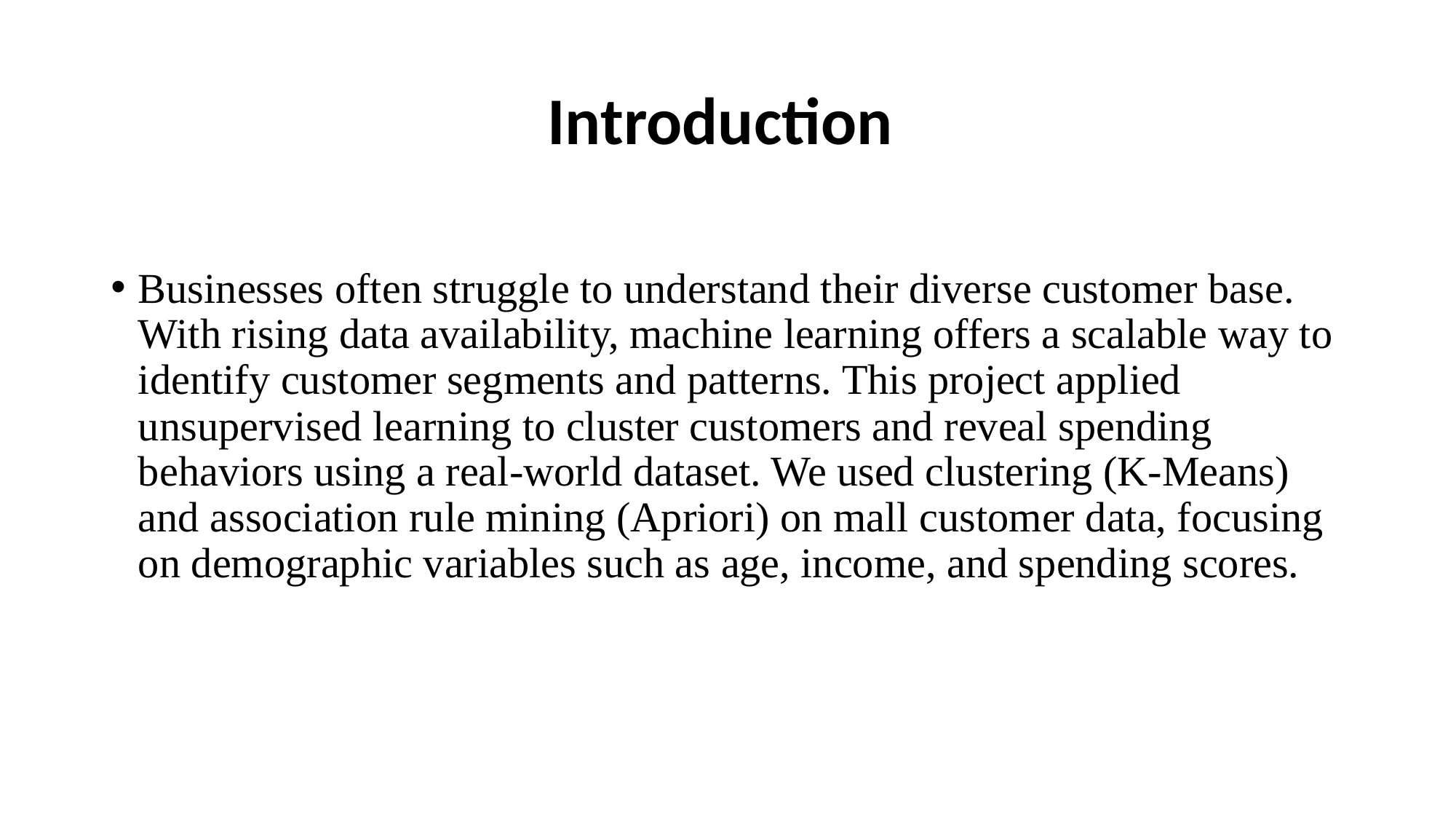

# Introduction
Businesses often struggle to understand their diverse customer base. With rising data availability, machine learning offers a scalable way to identify customer segments and patterns. This project applied unsupervised learning to cluster customers and reveal spending behaviors using a real-world dataset. We used clustering (K-Means) and association rule mining (Apriori) on mall customer data, focusing on demographic variables such as age, income, and spending scores.